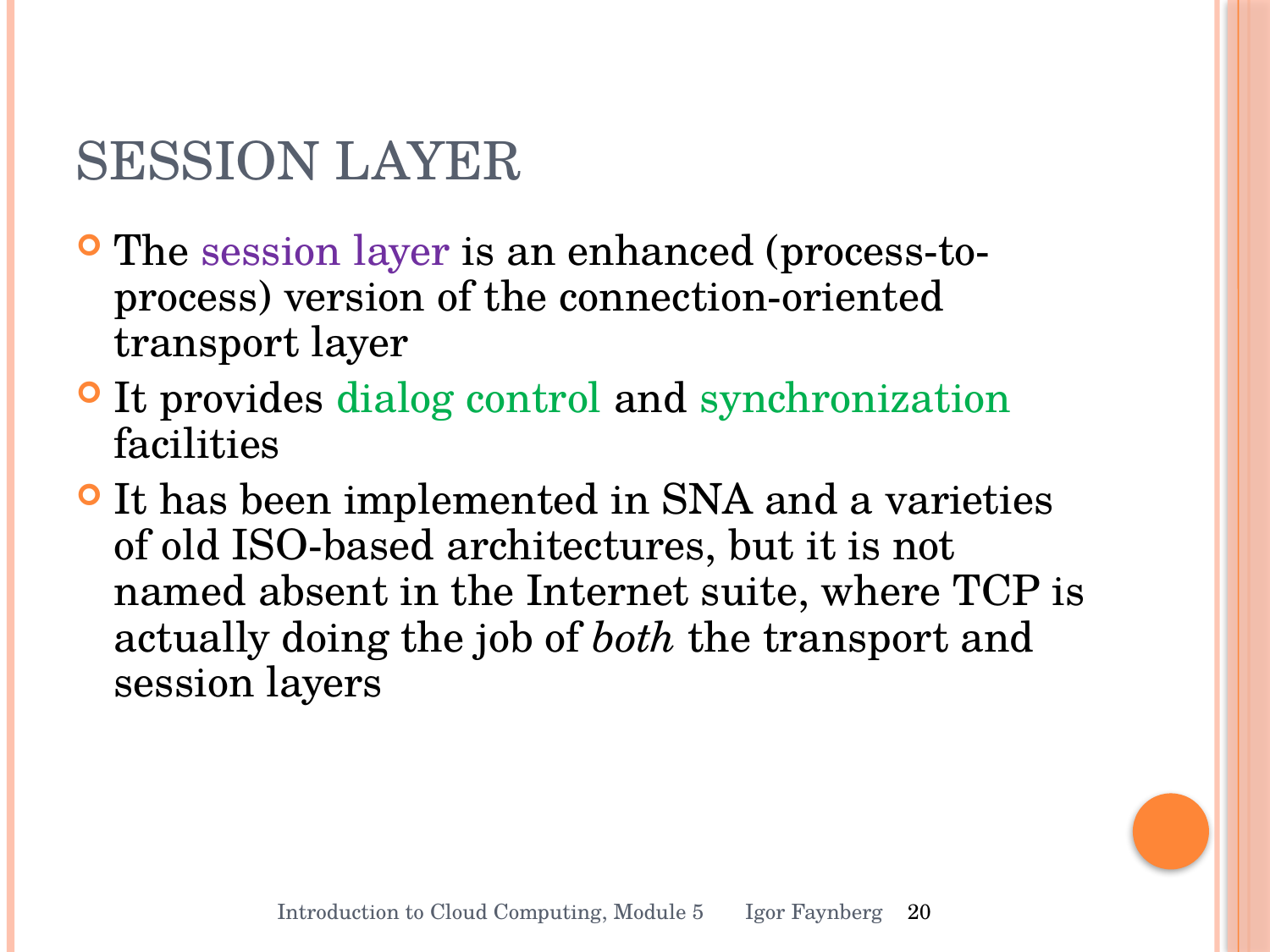

# Session Layer
The session layer is an enhanced (process-to-process) version of the connection-oriented transport layer
It provides dialog control and synchronization facilities
It has been implemented in SNA and a varieties of old ISO-based architectures, but it is not named absent in the Internet suite, where TCP is actually doing the job of both the transport and session layers